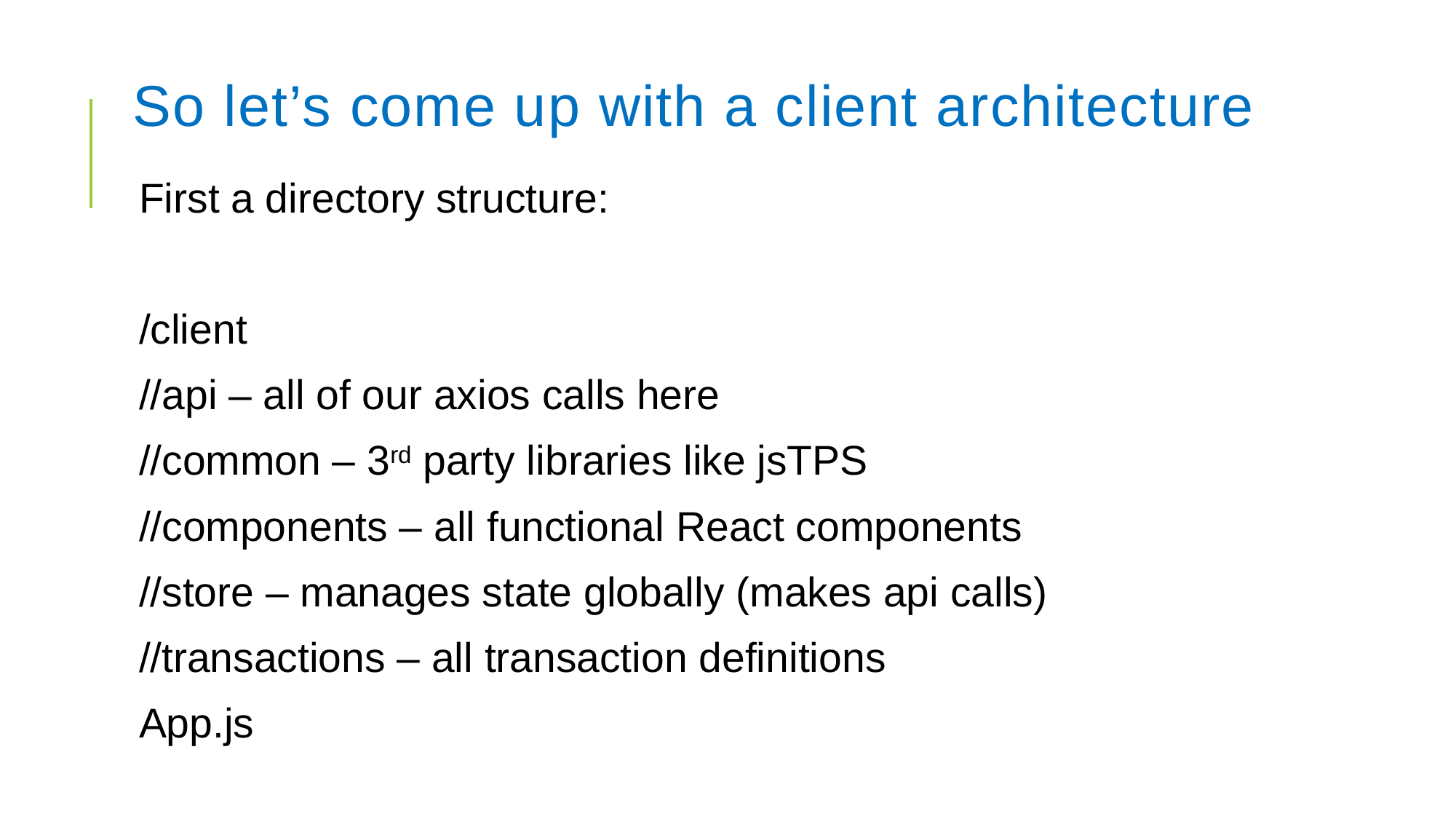

# So let’s come up with a client architecture
First a directory structure:

/client
//api – all of our axios calls here
//common – 3rd party libraries like jsTPS
//components – all functional React components
//store – manages state globally (makes api calls)
//transactions – all transaction definitions
App.js